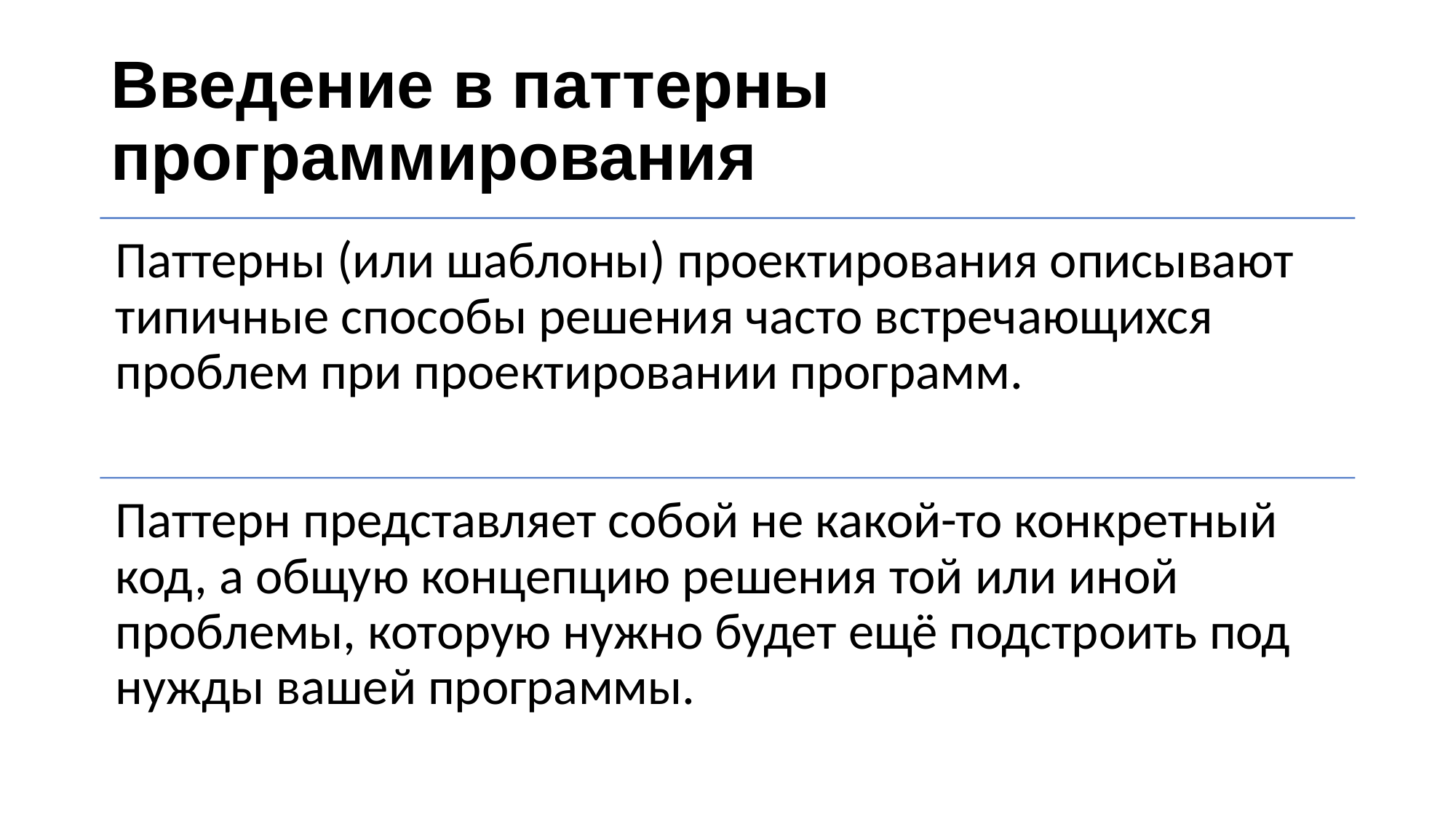

# Введение в паттерны программирования
Паттерны (или шаблоны) проектирования описывают типичные способы решения часто встречающихся проблем при проектировании программ.
Паттерн представляет собой не какой-то конкретный код, а общую концепцию решения той или иной проблемы, которую нужно будет ещё подстроить под нужды вашей программы.